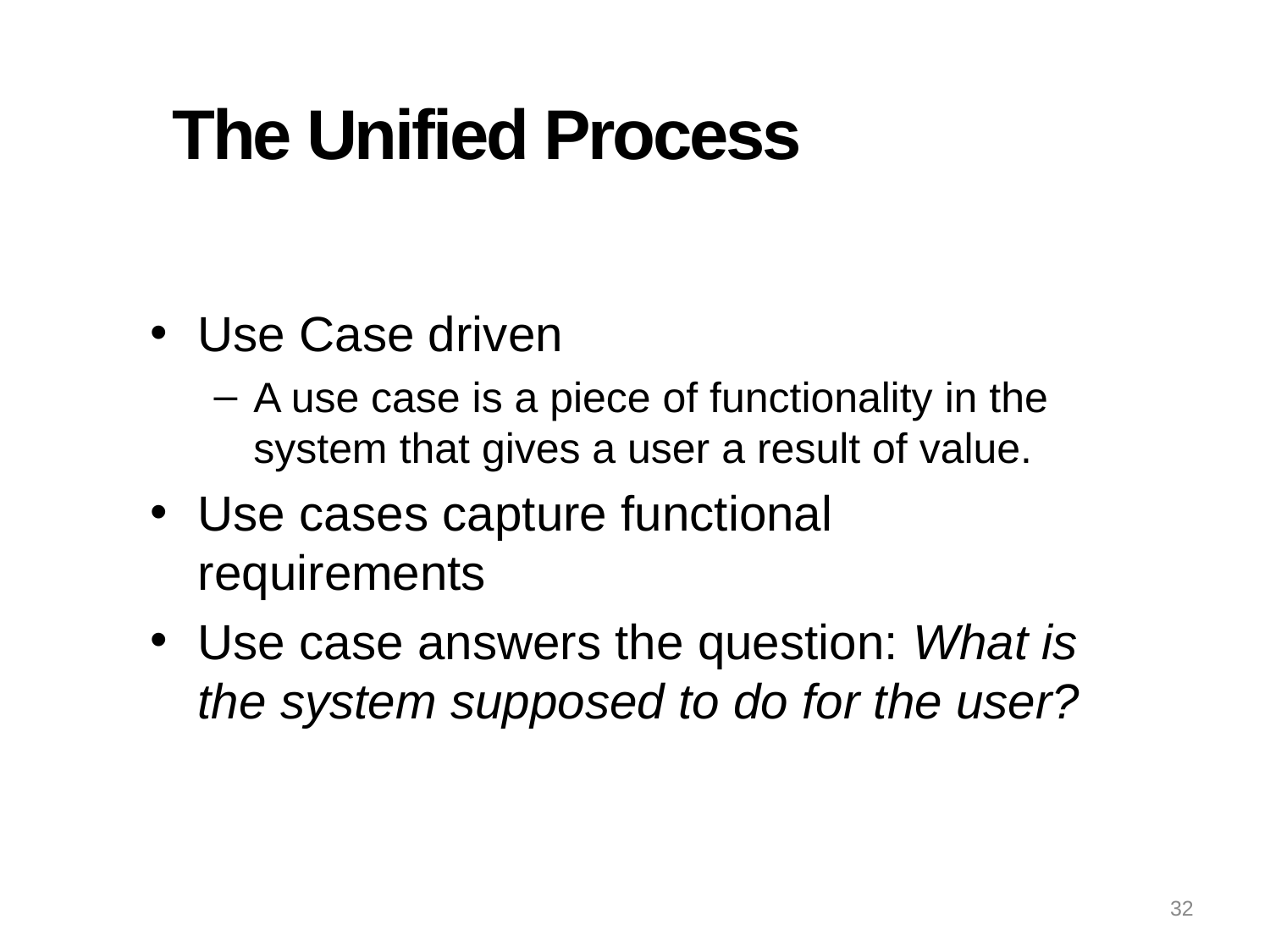

# The Unified Process
Use Case driven
A use case is a piece of functionality in the system that gives a user a result of value.
Use cases capture functional requirements
Use case answers the question: What is the system supposed to do for the user?
32